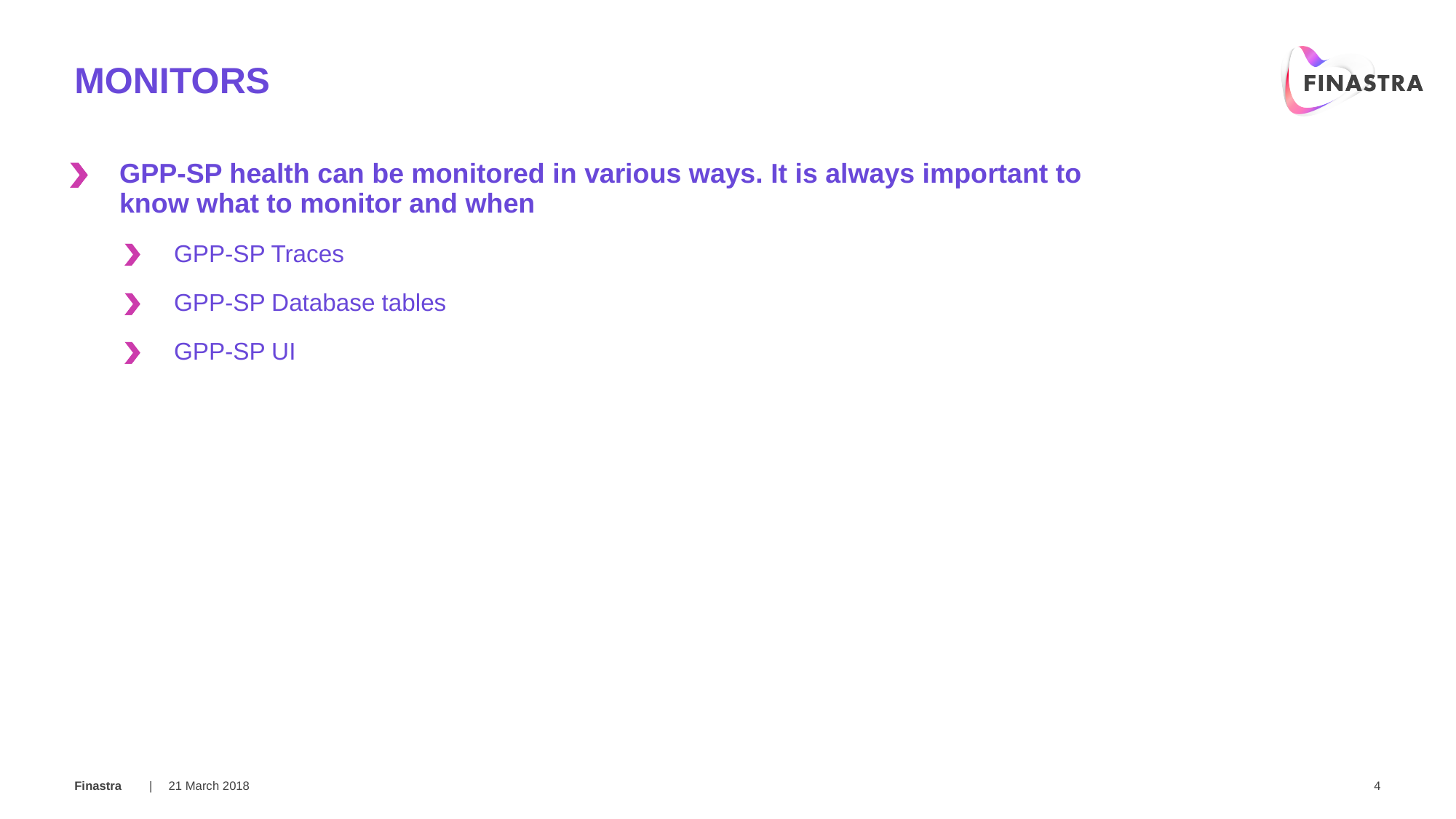

# Monitors
GPP-SP health can be monitored in various ways. It is always important to know what to monitor and when
GPP-SP Traces
GPP-SP Database tables
GPP-SP UI
21 March 2018
4